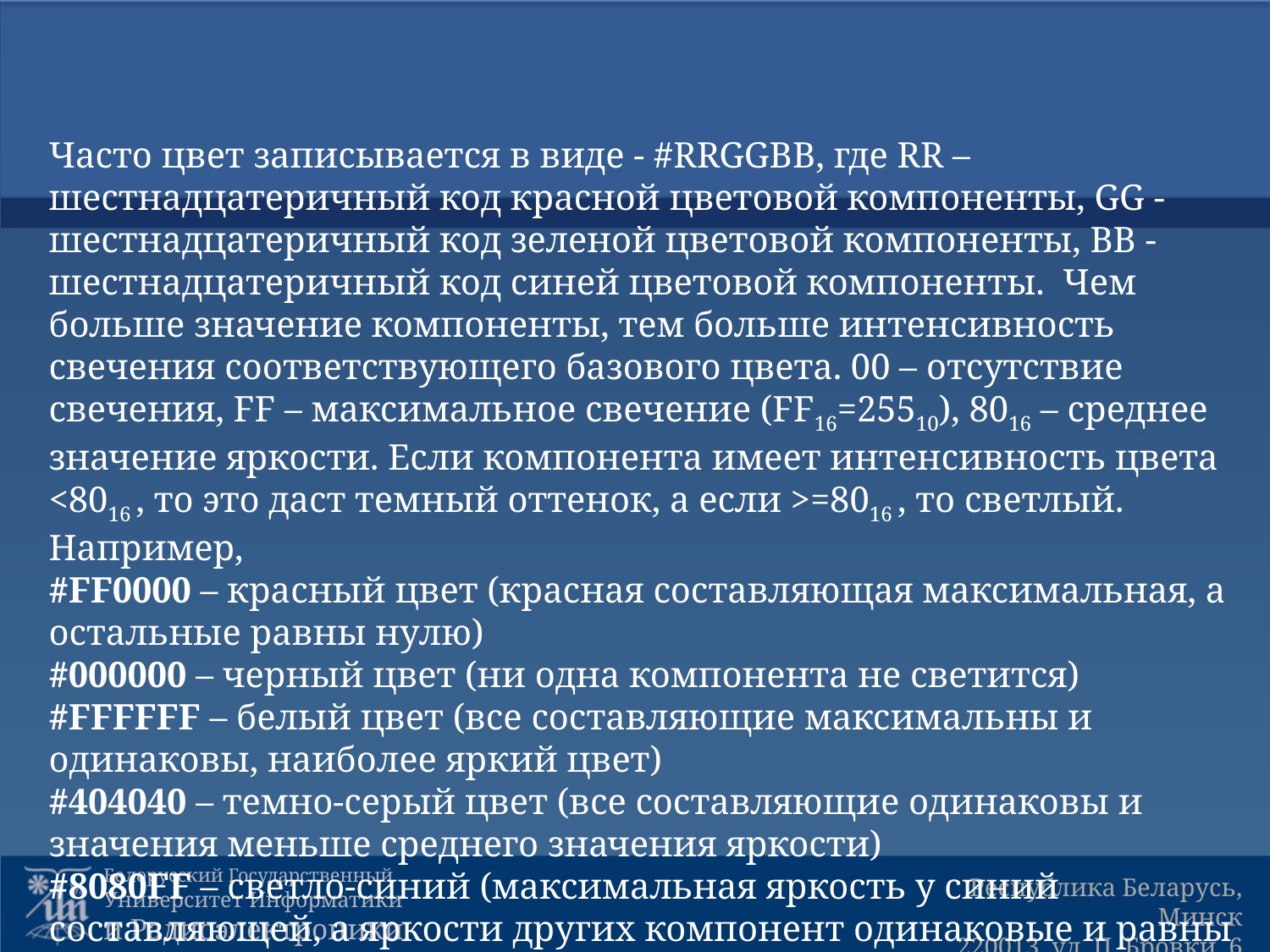

Часто цвет записывается в виде - #RRGGBB, где RR – шестнадцатеричный код красной цветовой компоненты, GG - шестнадцатеричный код зеленой цветовой компоненты, BB - шестнадцатеричный код синей цветовой компоненты.  Чем больше значение компоненты, тем больше интенсивность свечения соответствующего базового цвета. 00 – отсутствие свечения, FF – максимальное свечение (FF16=25510), 8016 – среднее значение яркости. Если компонента имеет интенсивность цвета <8016 , то это даст темный оттенок, а если >=8016 , то светлый.
Например,
#FF0000 – красный цвет (красная составляющая максимальная, а остальные равны нулю)
#000000 – черный цвет (ни одна компонента не светится)
#FFFFFF – белый цвет (все составляющие максимальны и одинаковы, наиболее яркий цвет)
#404040 – темно-серый цвет (все составляющие одинаковы и значения меньше среднего значения яркости)
#8080FF – светло-синий (максимальная яркость у синий составляющей, а яркости других компонент одинаковые и равны 8016 ).

13